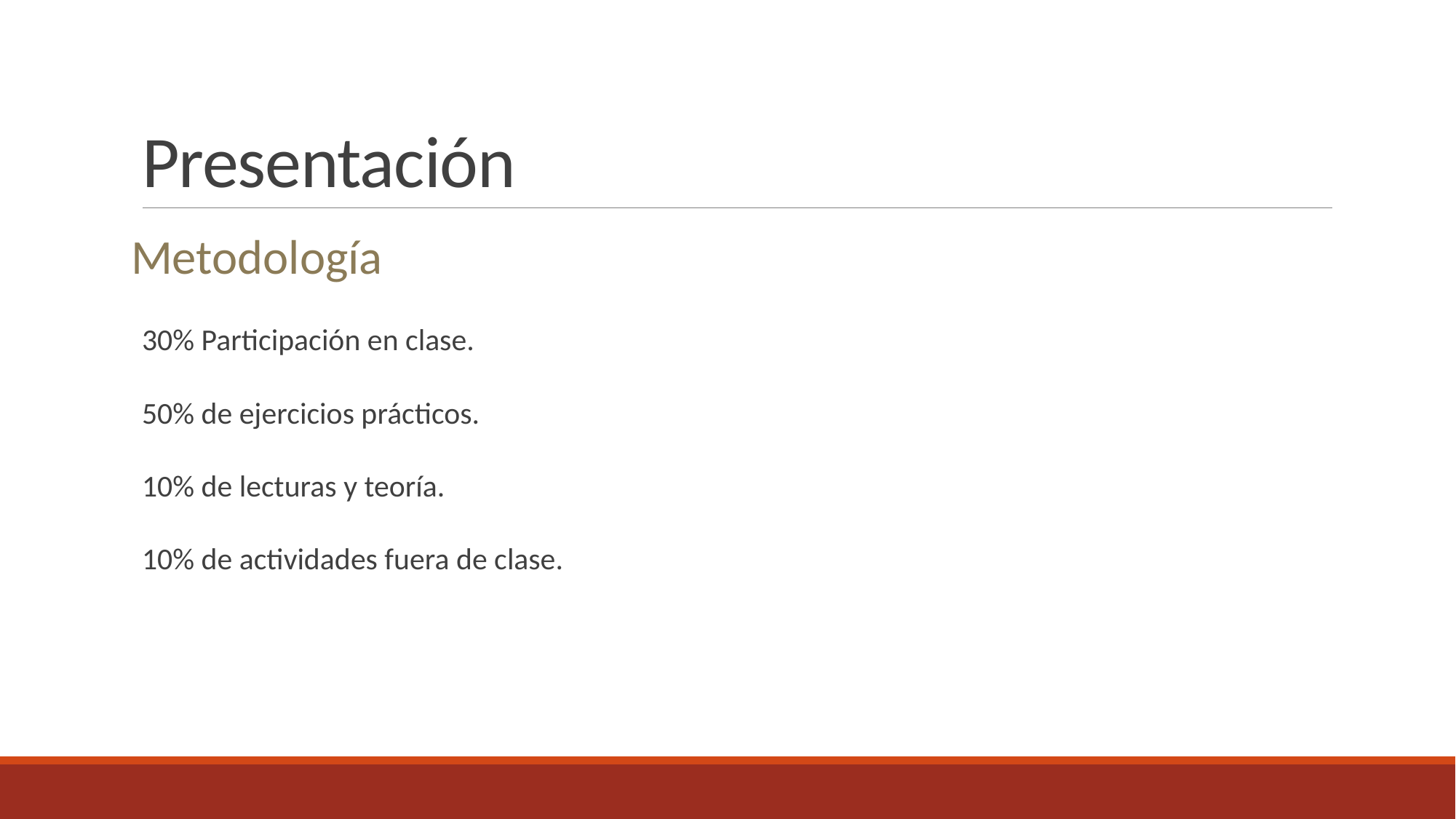

# Presentación
Metodología

30% Participación en clase.

50% de ejercicios prácticos.

10% de lecturas y teoría.

10% de actividades fuera de clase.